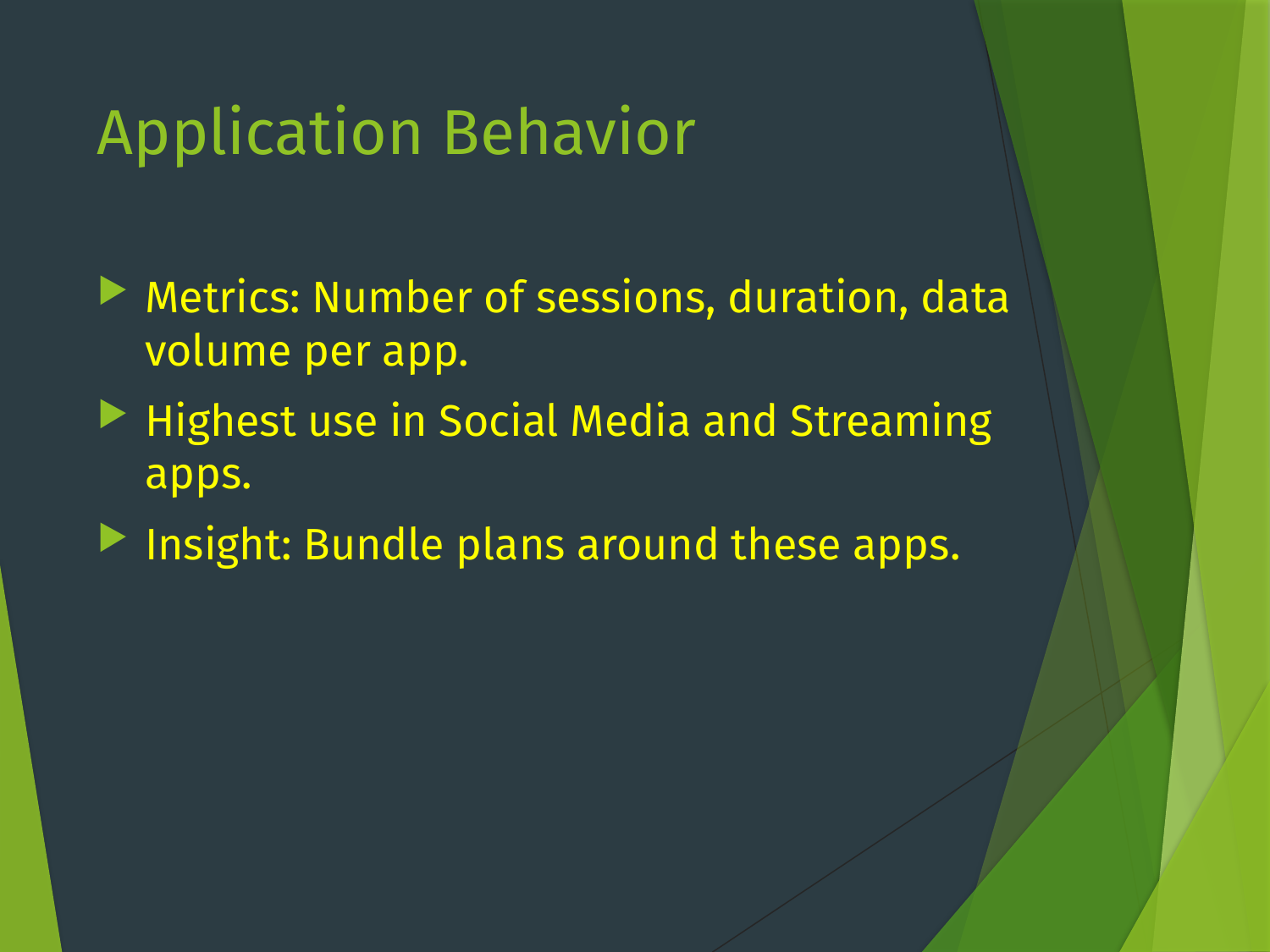

# Application Behavior

Metrics: Number of sessions, duration, data volume per app.
Highest use in Social Media and Streaming apps.
Insight: Bundle plans around these apps.